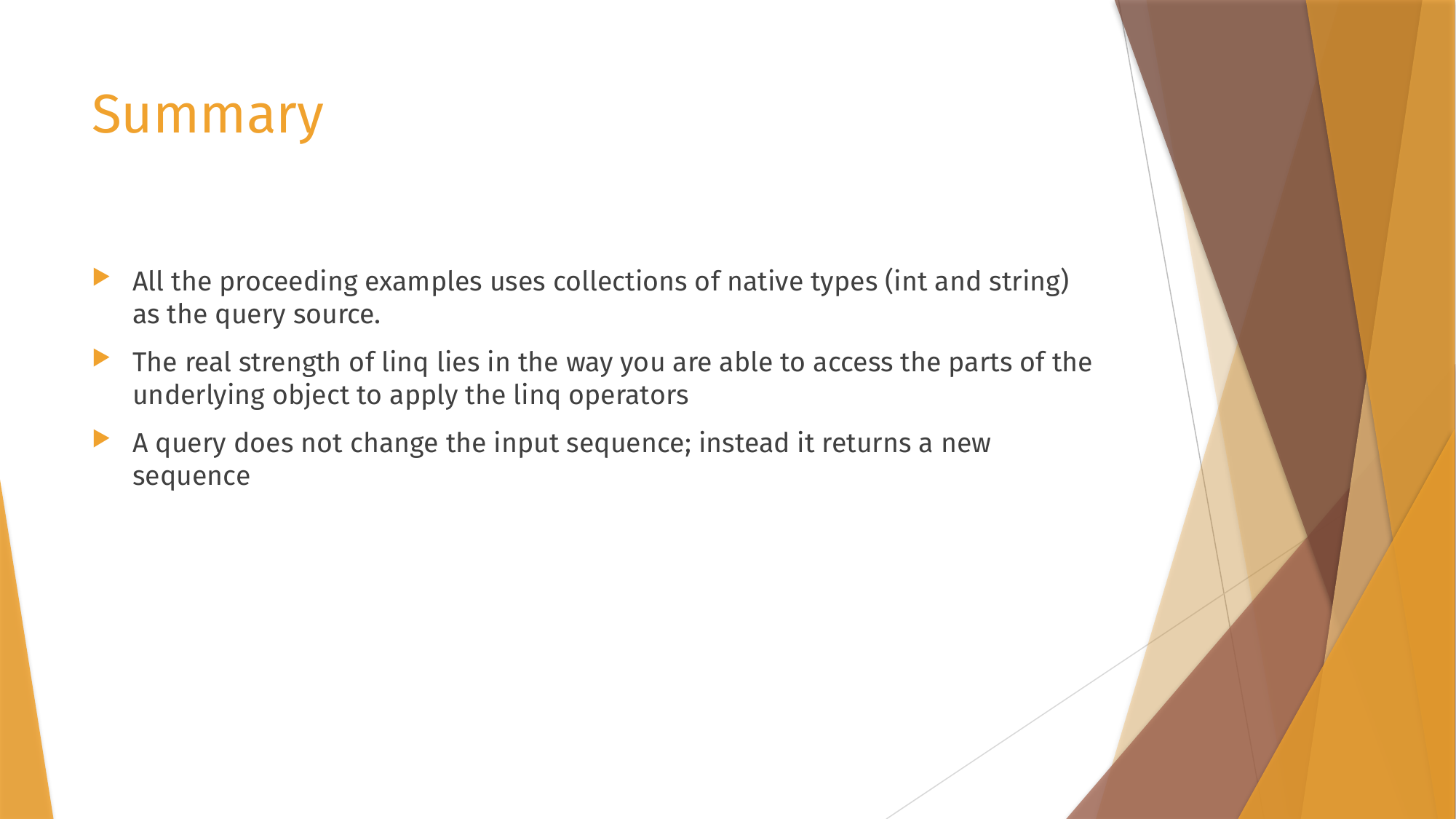

# Summary
All the proceeding examples uses collections of native types (int and string) as the query source.
The real strength of linq lies in the way you are able to access the parts of the underlying object to apply the linq operators
A query does not change the input sequence; instead it returns a new sequence